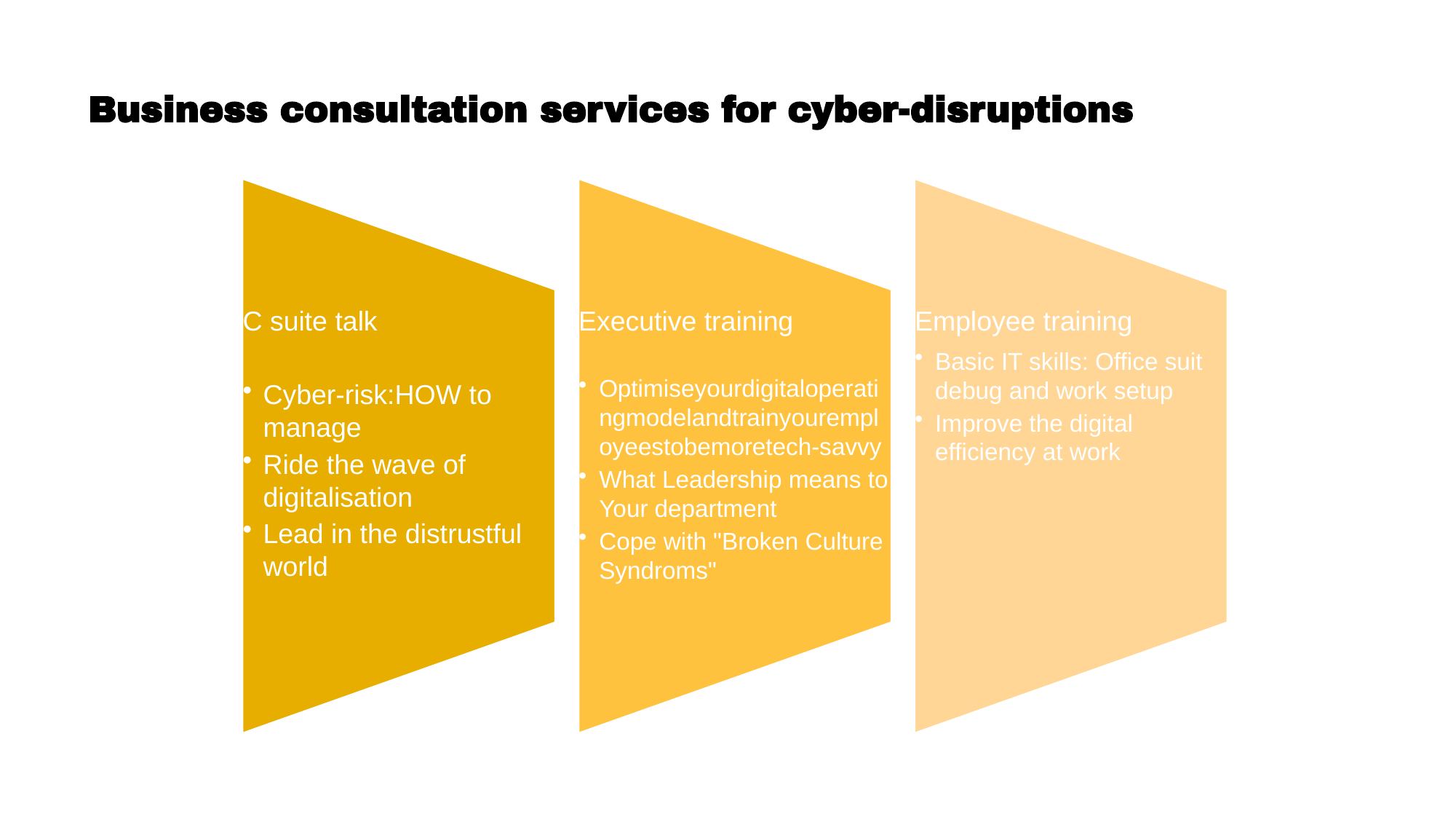

# Business consultation services for cyber-disruptions
C suite talk

Cyber-risk:HOW to manage
Ride the wave of digitalisation
Lead in the distrustful world
Executive training

Optimiseyourdigitaloperatingmodelandtrainyouremployeestobemoretech-savvy
What Leadership means to Your department
Cope with "Broken Culture Syndroms"

Employee training
Basic IT skills: Office suit debug and work setup
Improve the digital efficiency at work